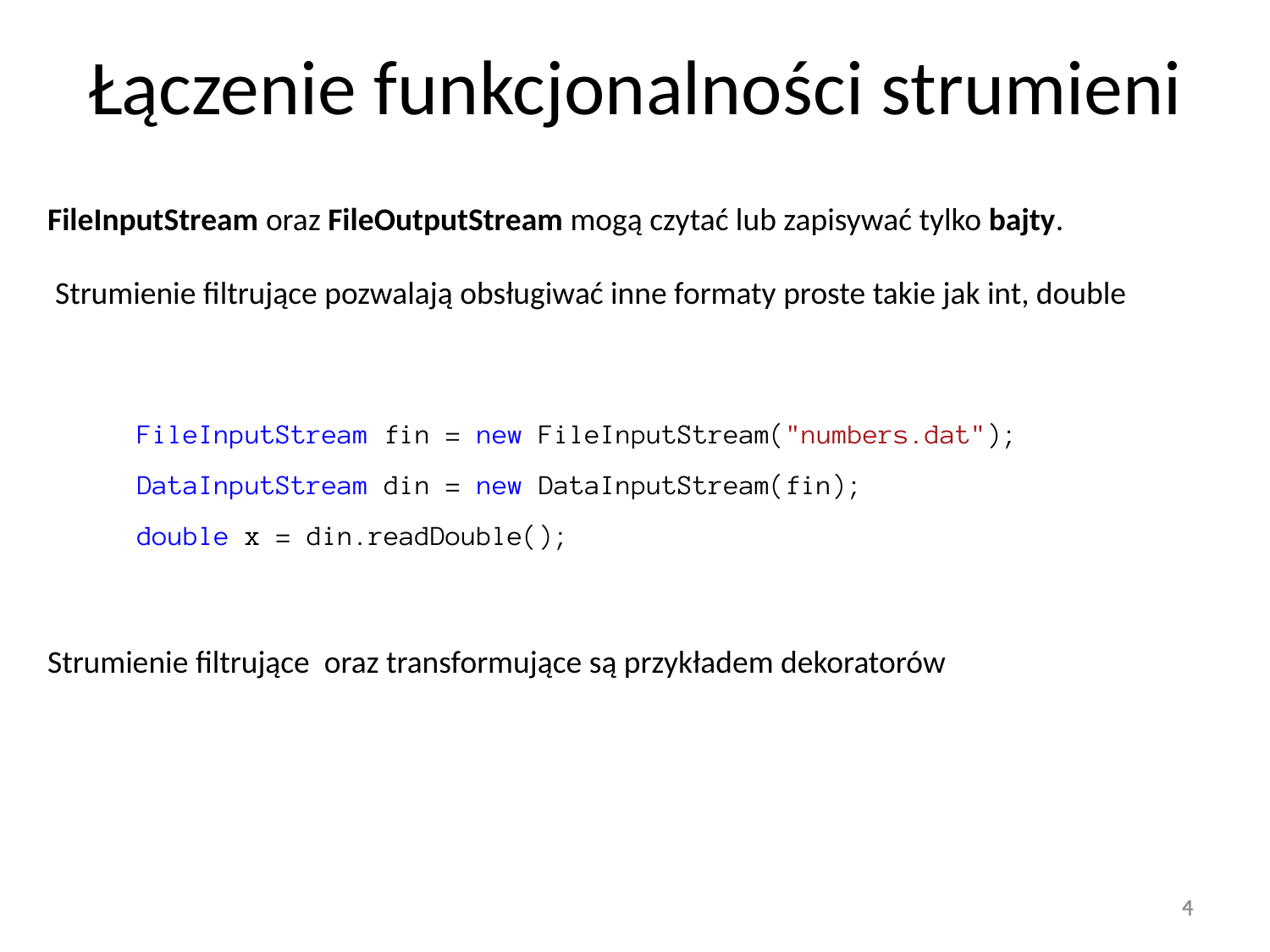

Łączenie funkcjonalności strumieni
FileInputStream oraz FileOutputStream mogą czytać lub zapisywać tylko bajty.
Strumienie filtrujące pozwalają obsługiwać inne formaty proste takie jak int, double
FileInputStream fin = new FileInputStream("numbers.dat");
DataInputStream din = new DataInputStream(fin);
double x = din.readDouble();
Strumienie filtrujące  oraz transformujące są przykładem dekoratorów
4